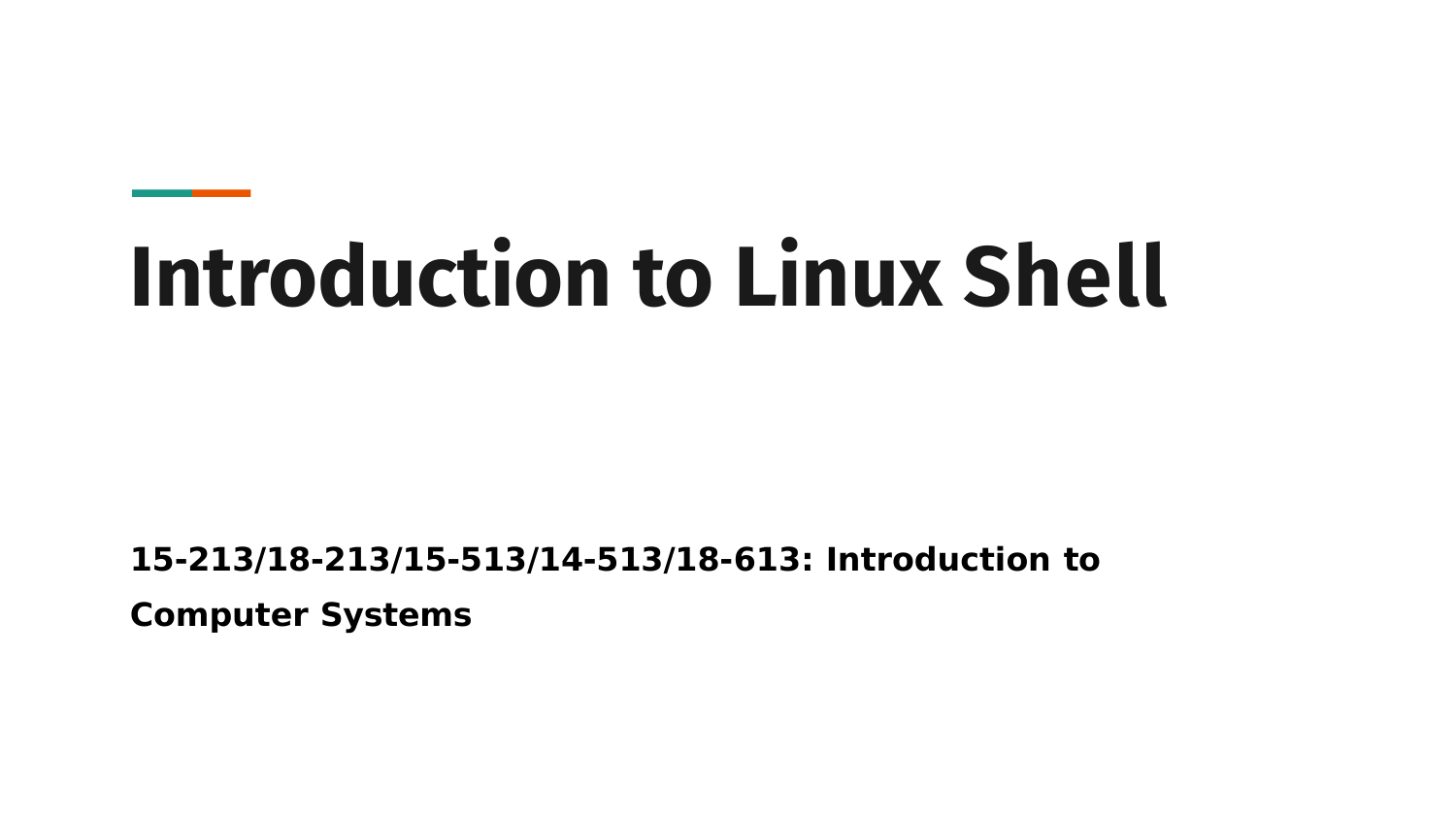

# Introduction to Linux Shell
15-213/18-213/15-513/14-513/18-613: Introduction to Computer Systems